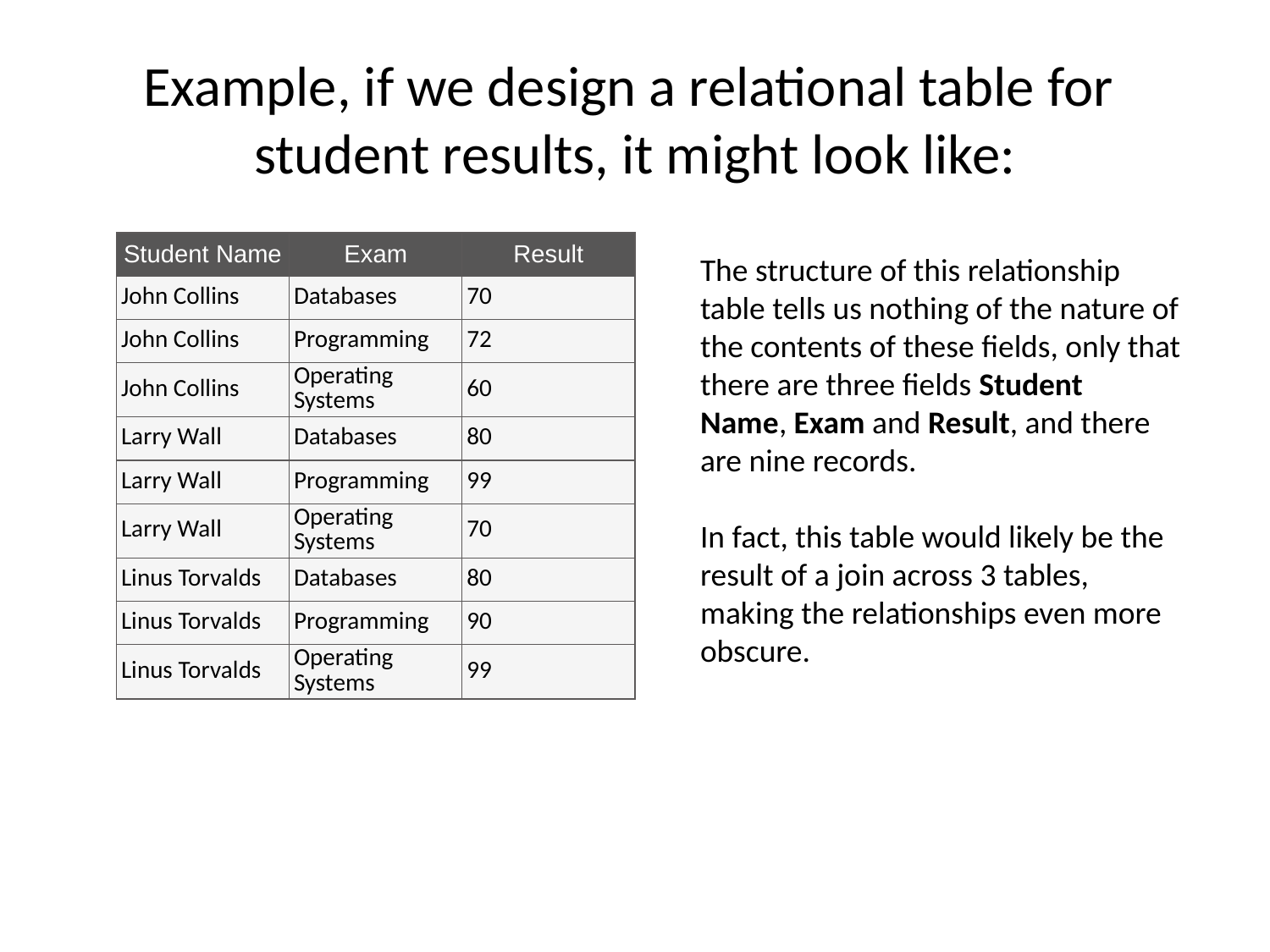

# Example, if we design a relational table for  student results, it might look like:
| Student Name | Exam | Result |
| --- | --- | --- |
| John Collins | Databases | 70 |
| John Collins | Programming | 72 |
| John Collins | Operating Systems | 60 |
| Larry Wall | Databases | 80 |
| Larry Wall | Programming | 99 |
| Larry Wall | Operating Systems | 70 |
| Linus Torvalds | Databases | 80 |
| Linus Torvalds | Programming | 90 |
| Linus Torvalds | Operating Systems | 99 |
The structure of this relationship table tells us nothing of the nature of the contents of these fields, only that there are three fields Student Name, Exam and Result, and there are nine records.

In fact, this table would likely be the result of a join across 3 tables, making the relationships even more obscure.